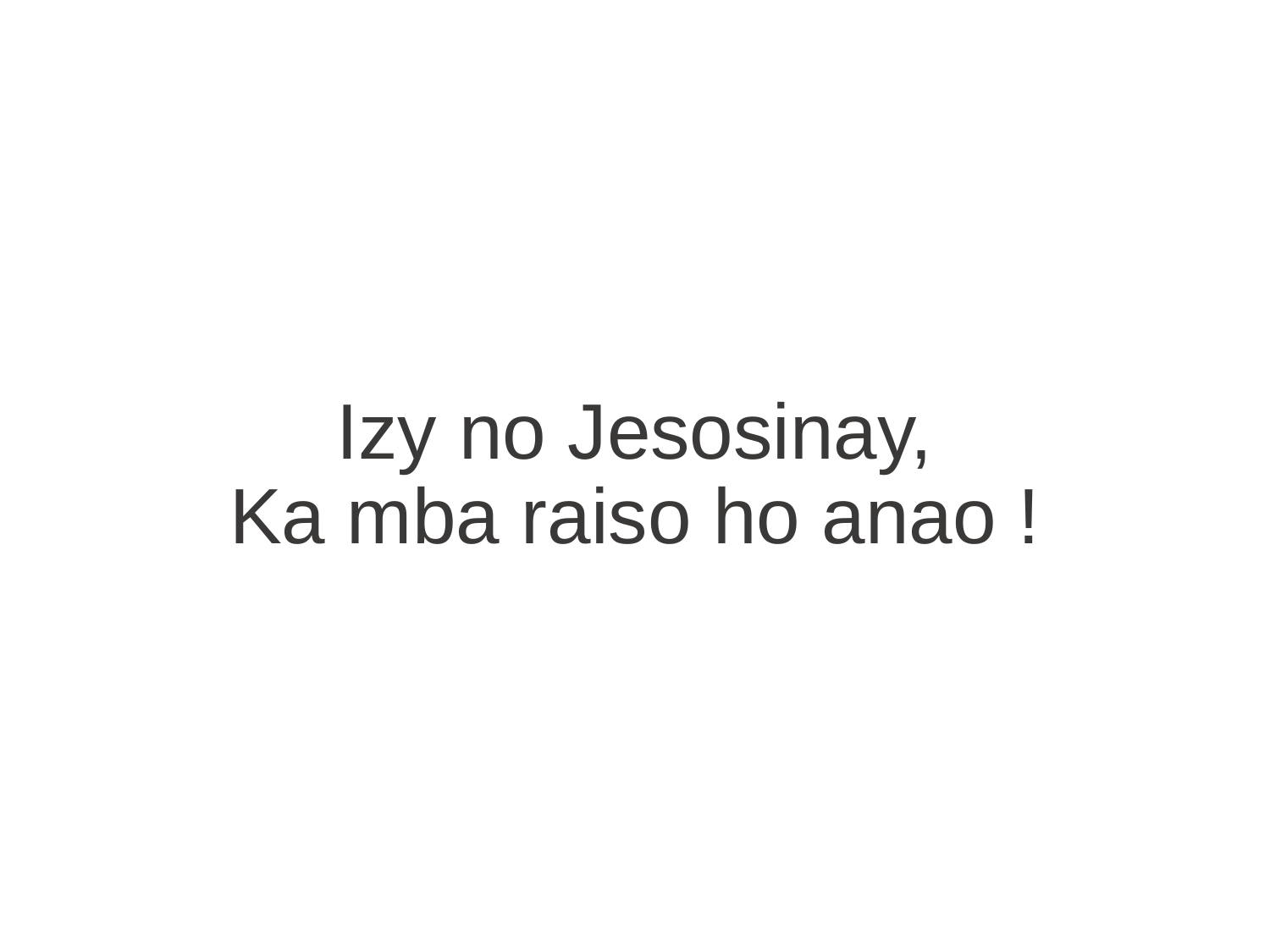

Izy no Jesosinay,
Ka mba raiso ho anao !